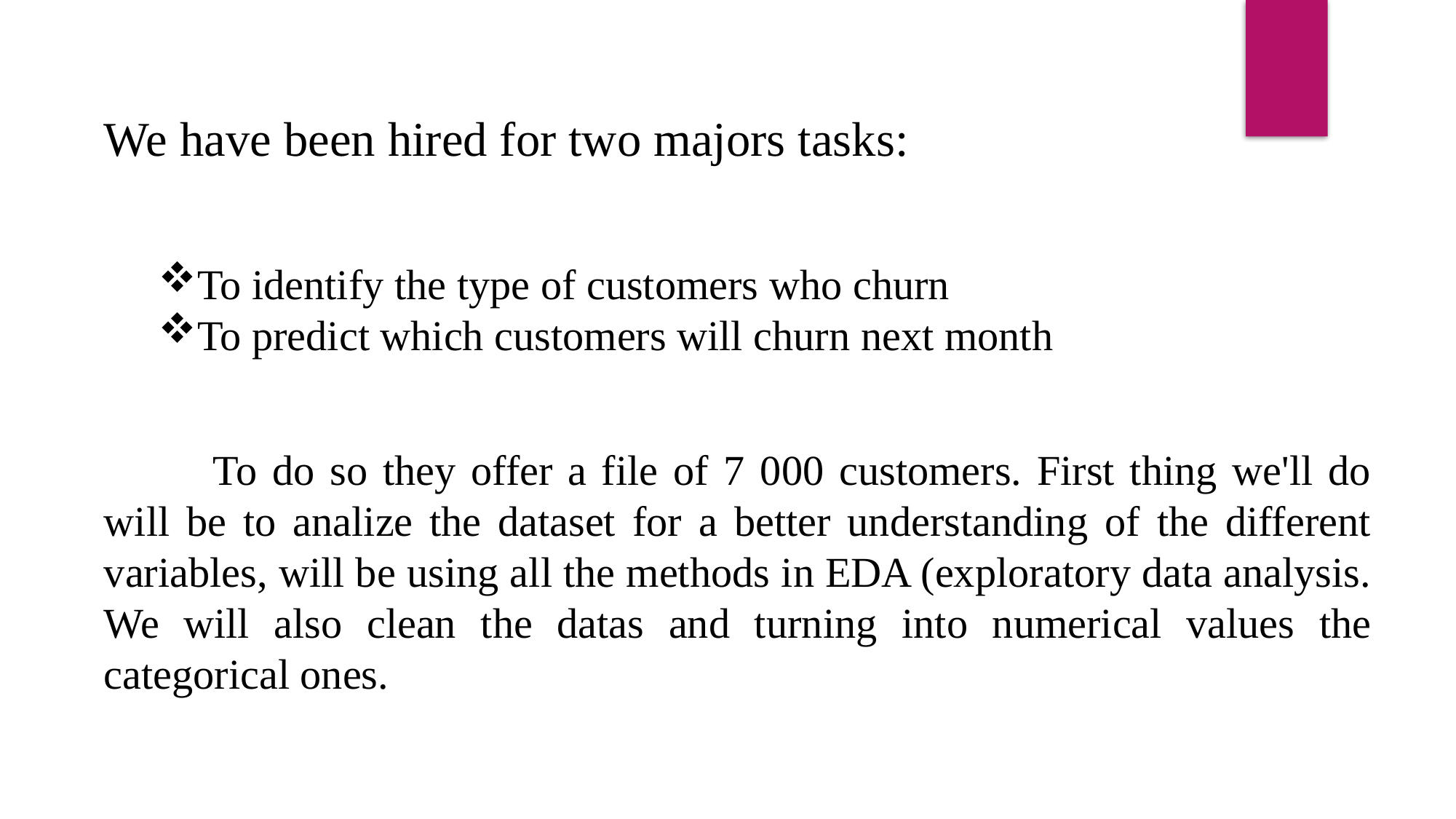

We have been hired for two majors tasks:

To identify the type of customers who churn
To predict which customers will churn next month

	To do so they offer a file of 7 000 customers. First thing we'll do will be to analize the dataset for a better understanding of the different variables, will be using all the methods in EDA (exploratory data analysis. We will also clean the datas and turning into numerical values the categorical ones.